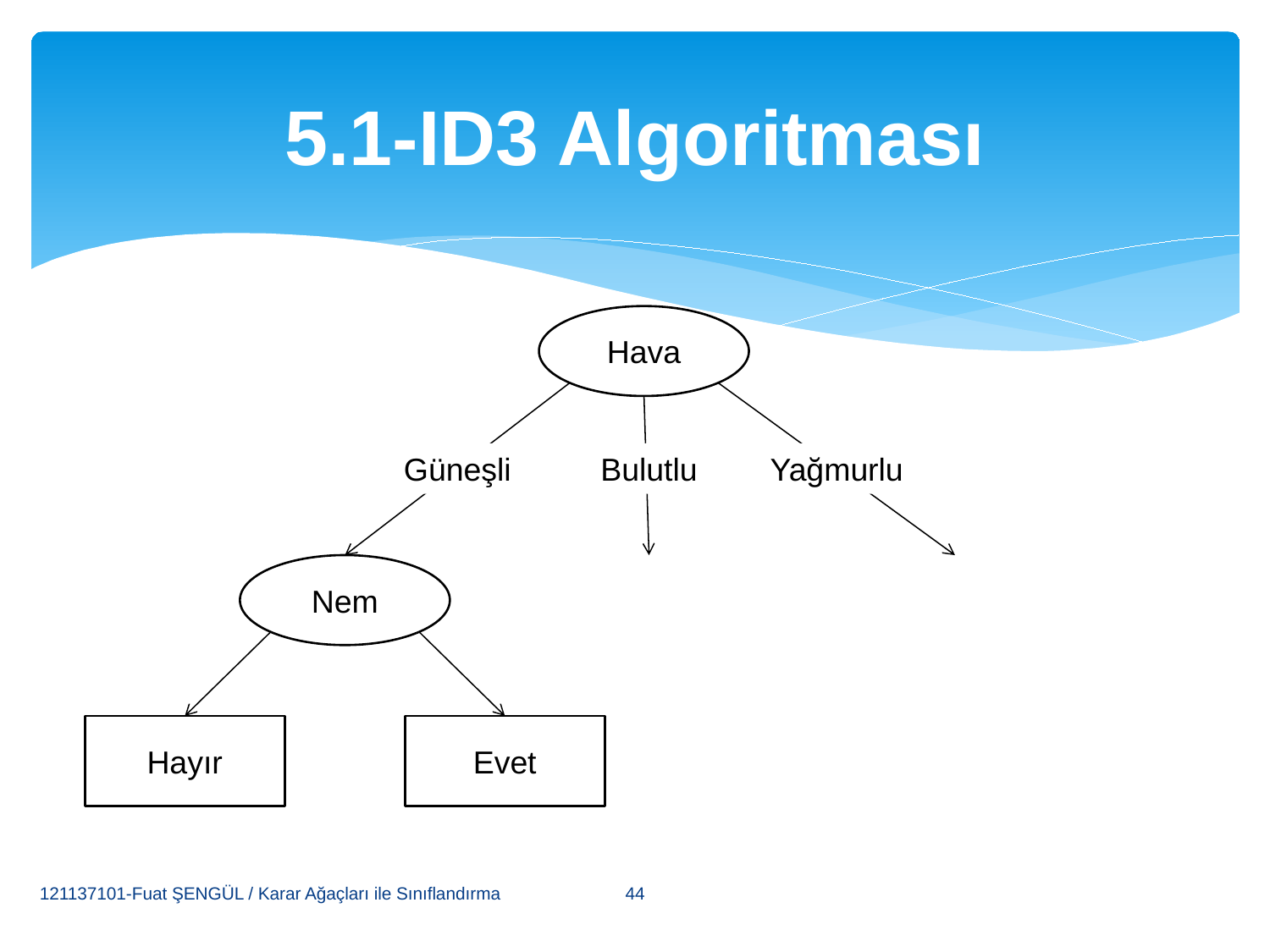

# 5.1-ID3 Algoritması
Hava
Güneşli
Bulutlu
Yağmurlu
Nem
Hayır
Evet
44
121137101-Fuat ŞENGÜL / Karar Ağaçları ile Sınıflandırma